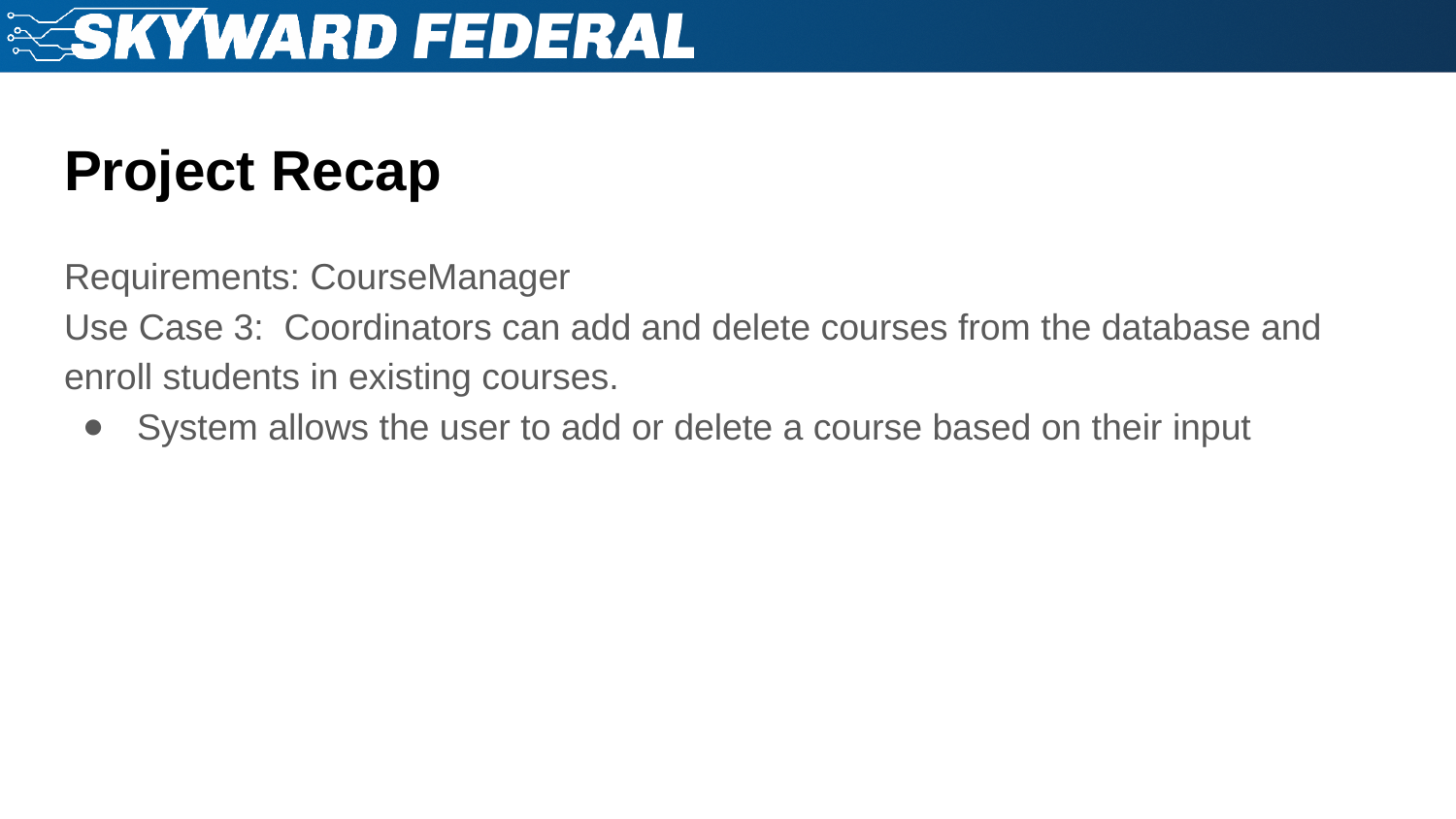

# Project Recap
Requirements: CourseManager
Use Case 3:  Coordinators can add and delete courses from the database and enroll students in existing courses.
System allows the user to add or delete a course based on their input